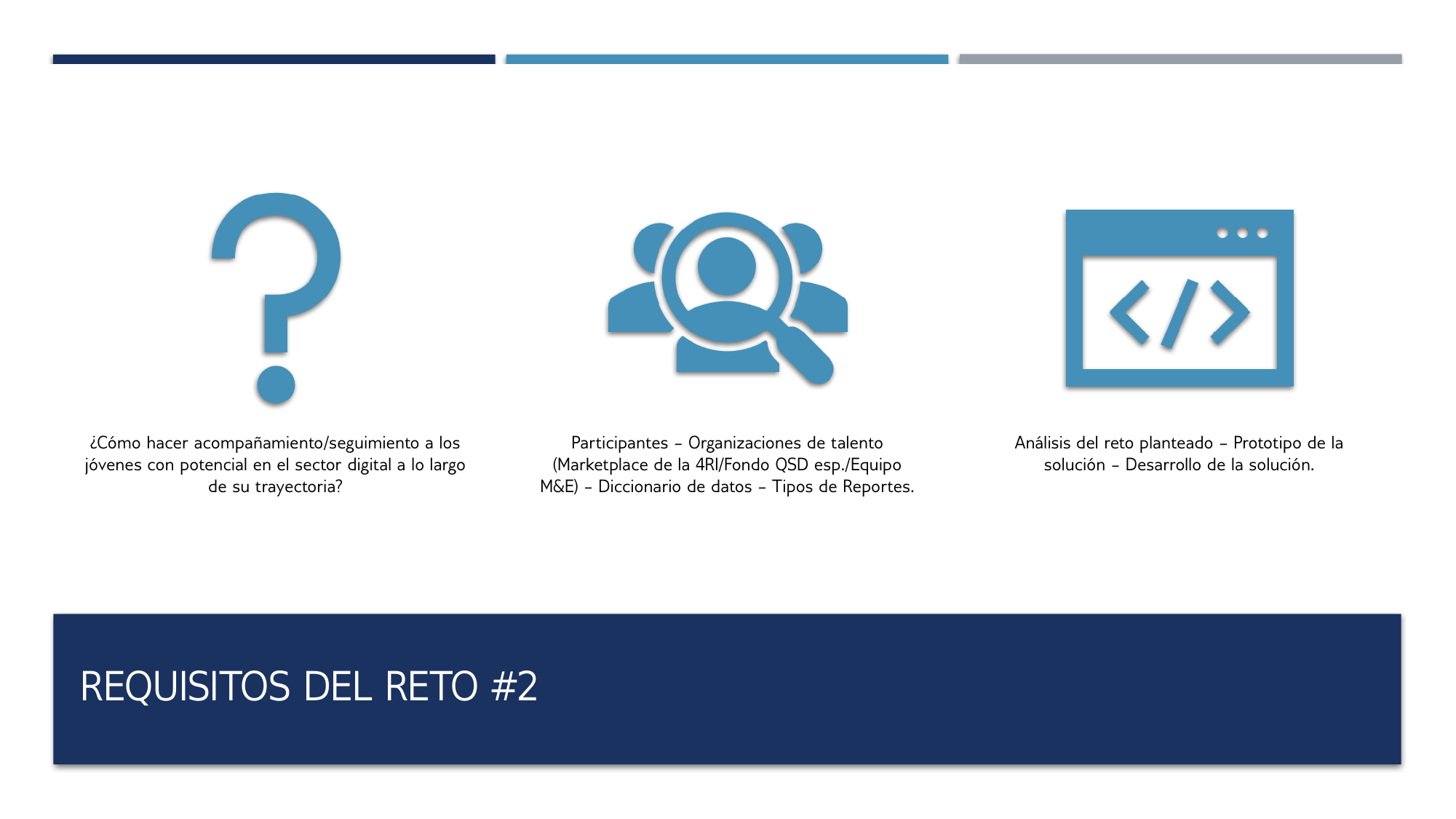

¿Cómo hacer acompañamiento/seguimiento a los jóvenes con potencial en el sector digital a lo largo de su trayectoria?
Participantes – Organizaciones de talento (Marketplace de la 4RI/Fondo QSD esp./Equipo M&E) – Diccionario de datos – Tipos de Reportes.
Análisis del reto planteado – Prototipo de la solución – Desarrollo de la solución.

# Requisitos del Reto #2